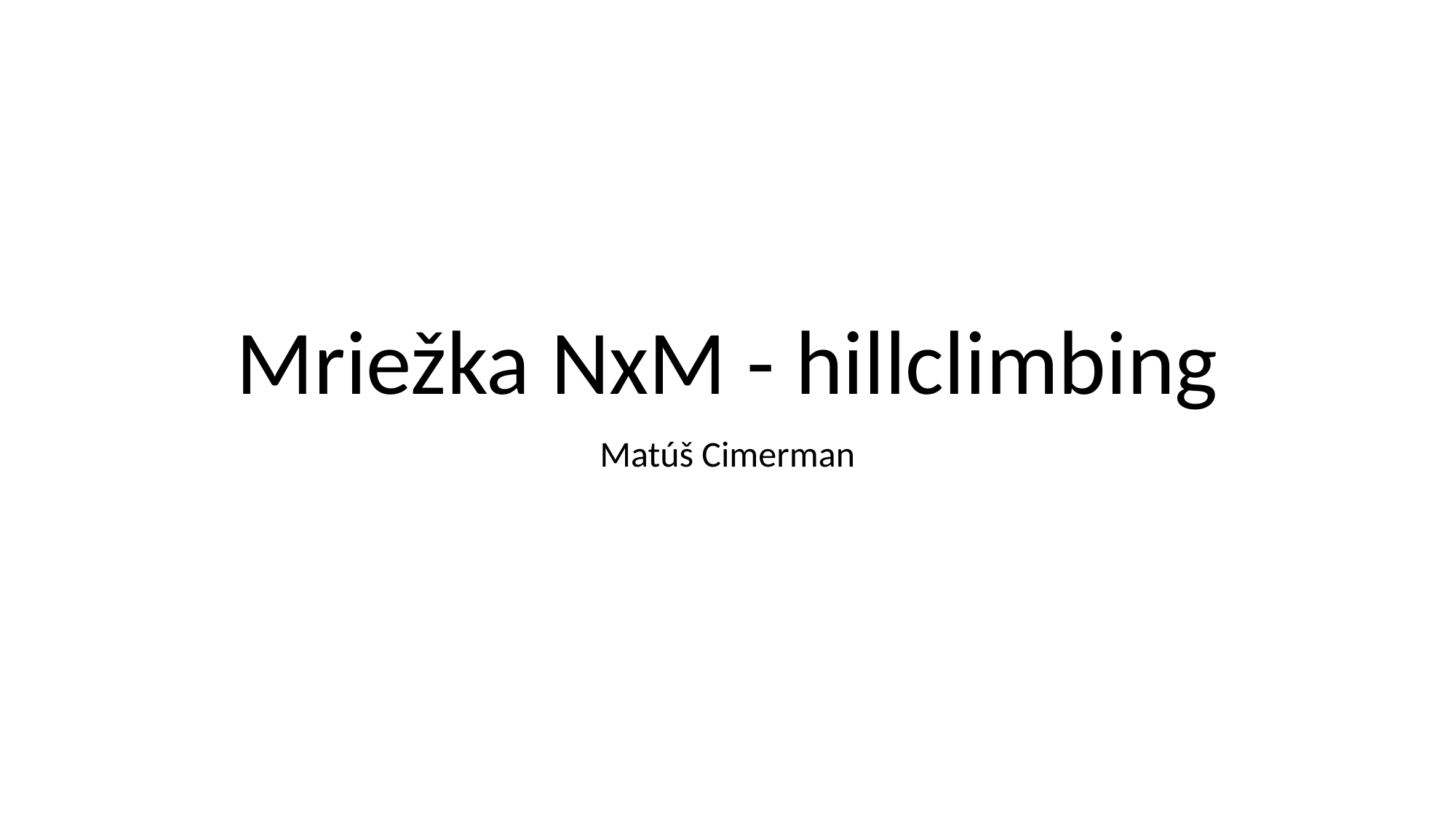

# Mriežka NxM - hillclimbing
Matúš Cimerman